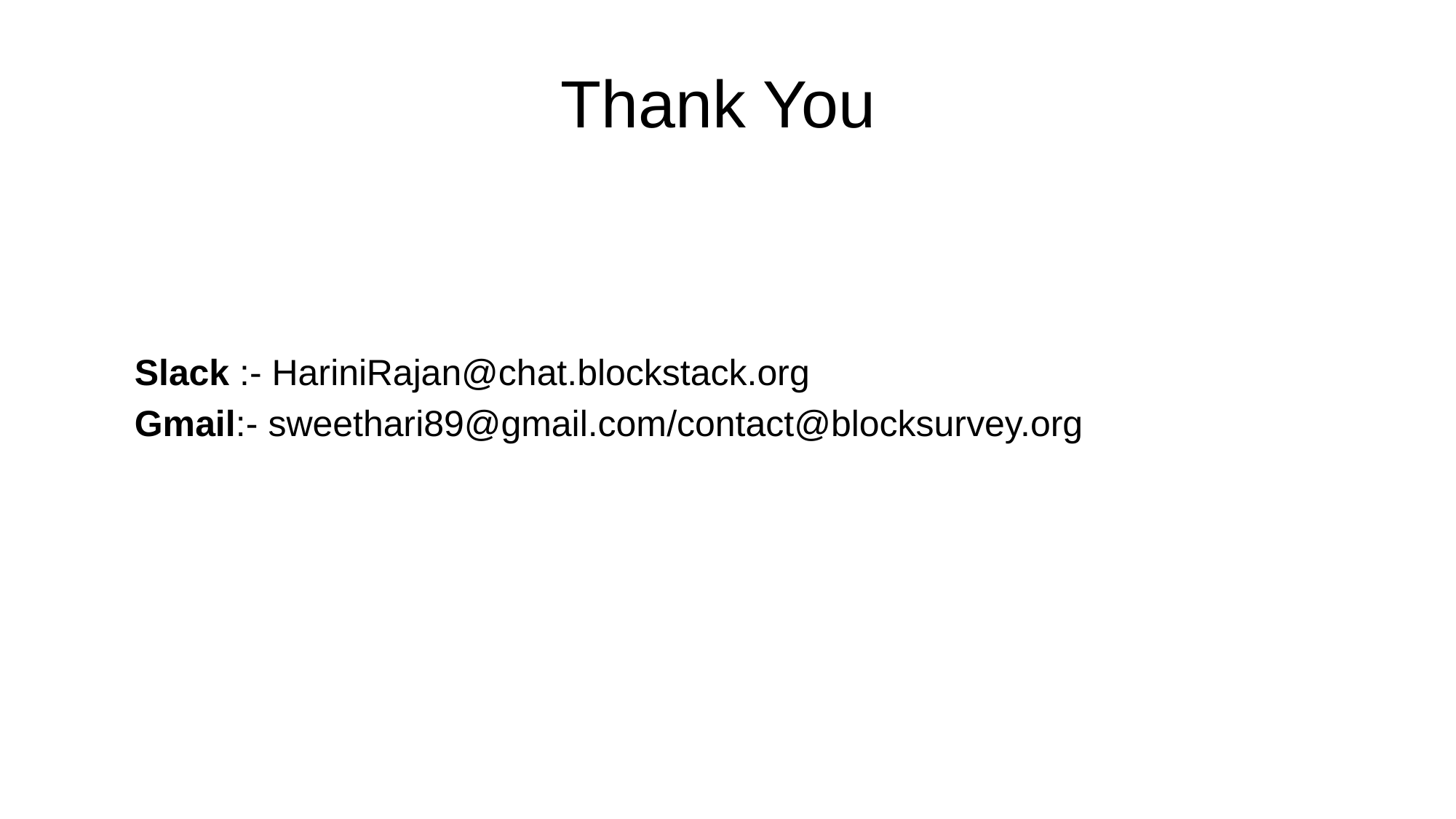

# Thank You

     Slack :- HariniRajan@chat.blockstack.org
     Gmail:- sweethari89@gmail.com/contact@blocksurvey.org

27